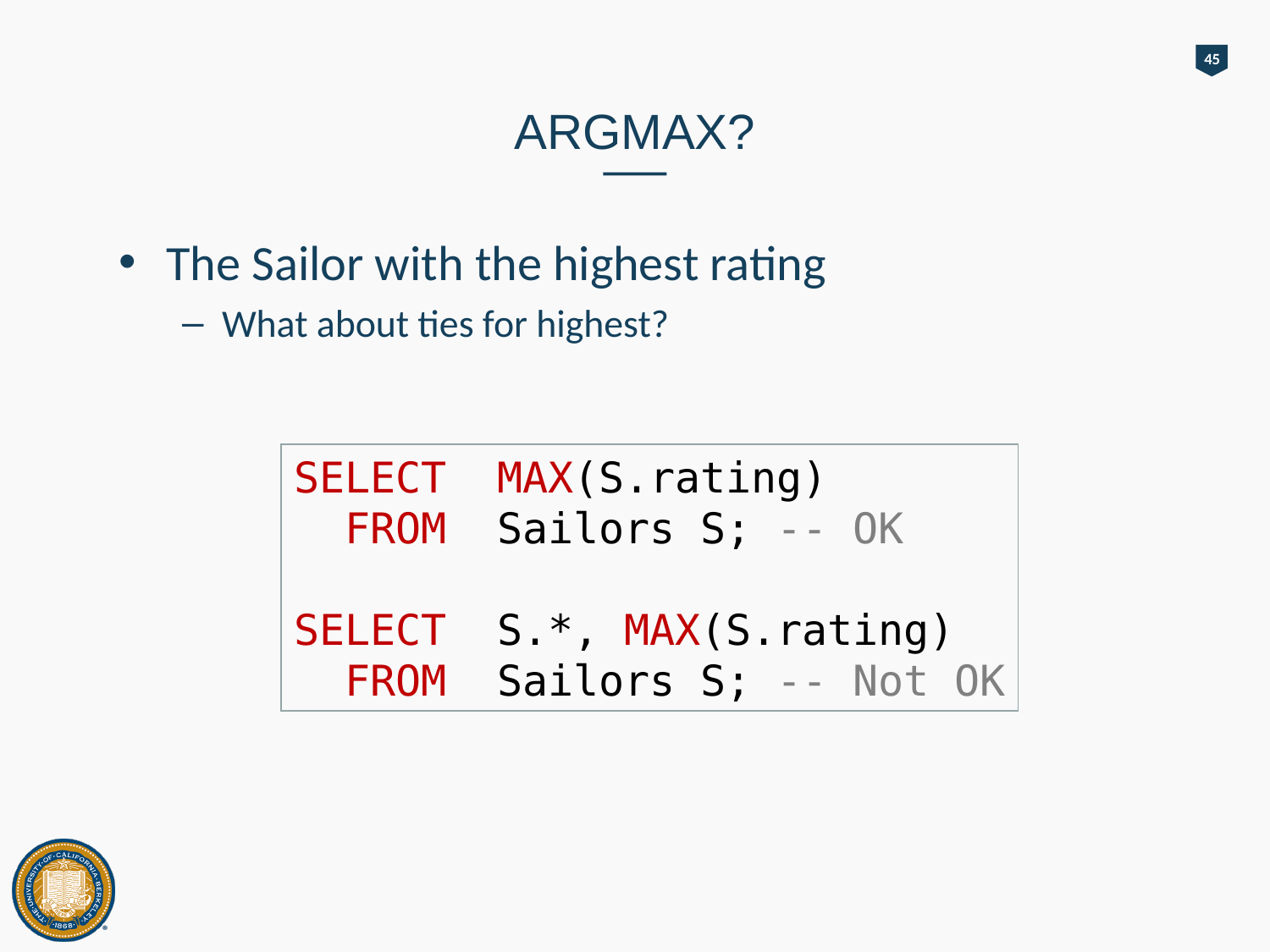

45

# ARGMAX?

The Sailor with the highest rating
What about ties for highest?
SELECT  MAX(S.rating)
  FROM  Sailors S; -- OK

SELECT  S.*, MAX(S.rating)
  FROM  Sailors S; -- Not OK